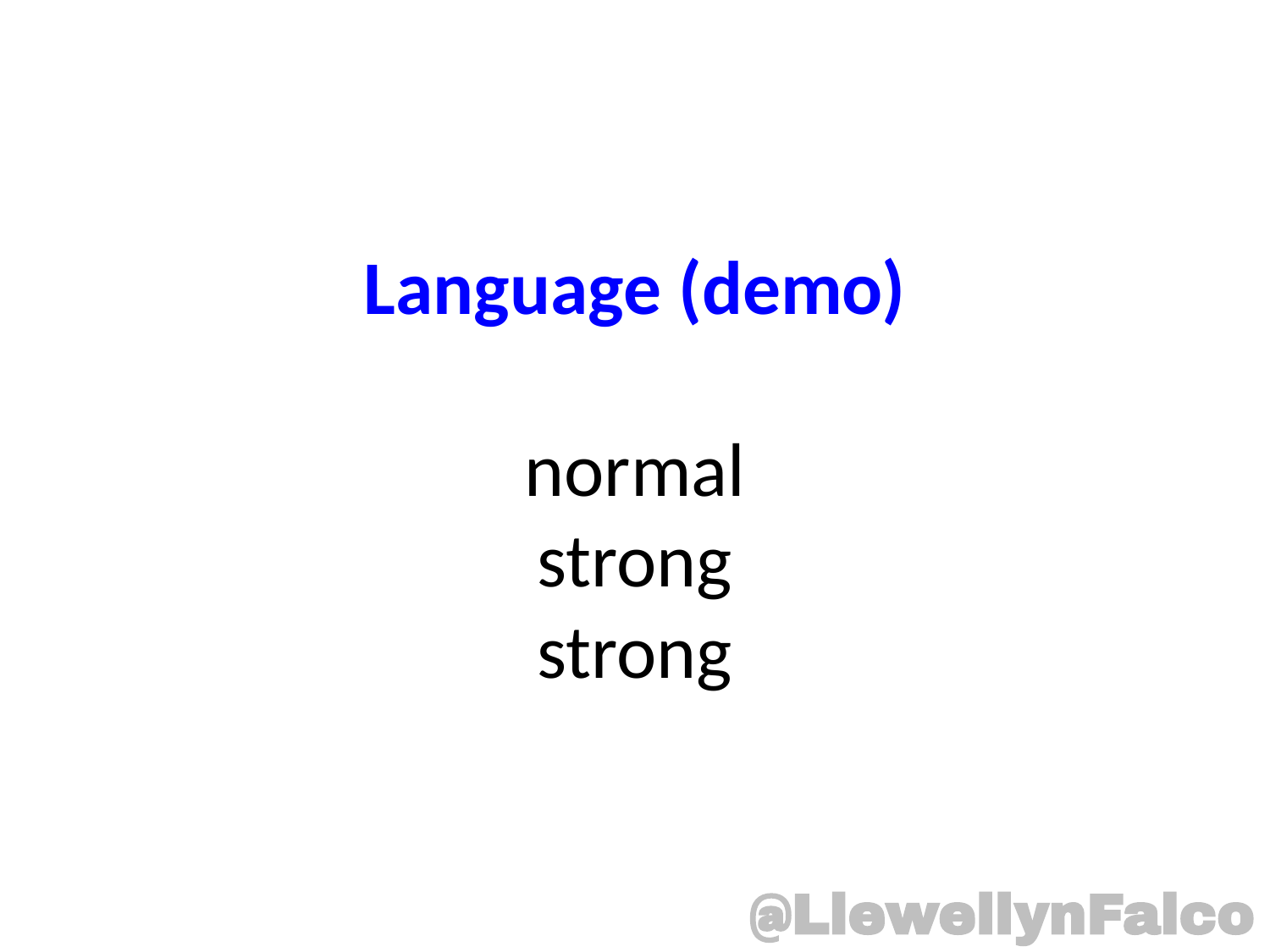

# Language (demo) normal strong strong
@LlewellynFalco